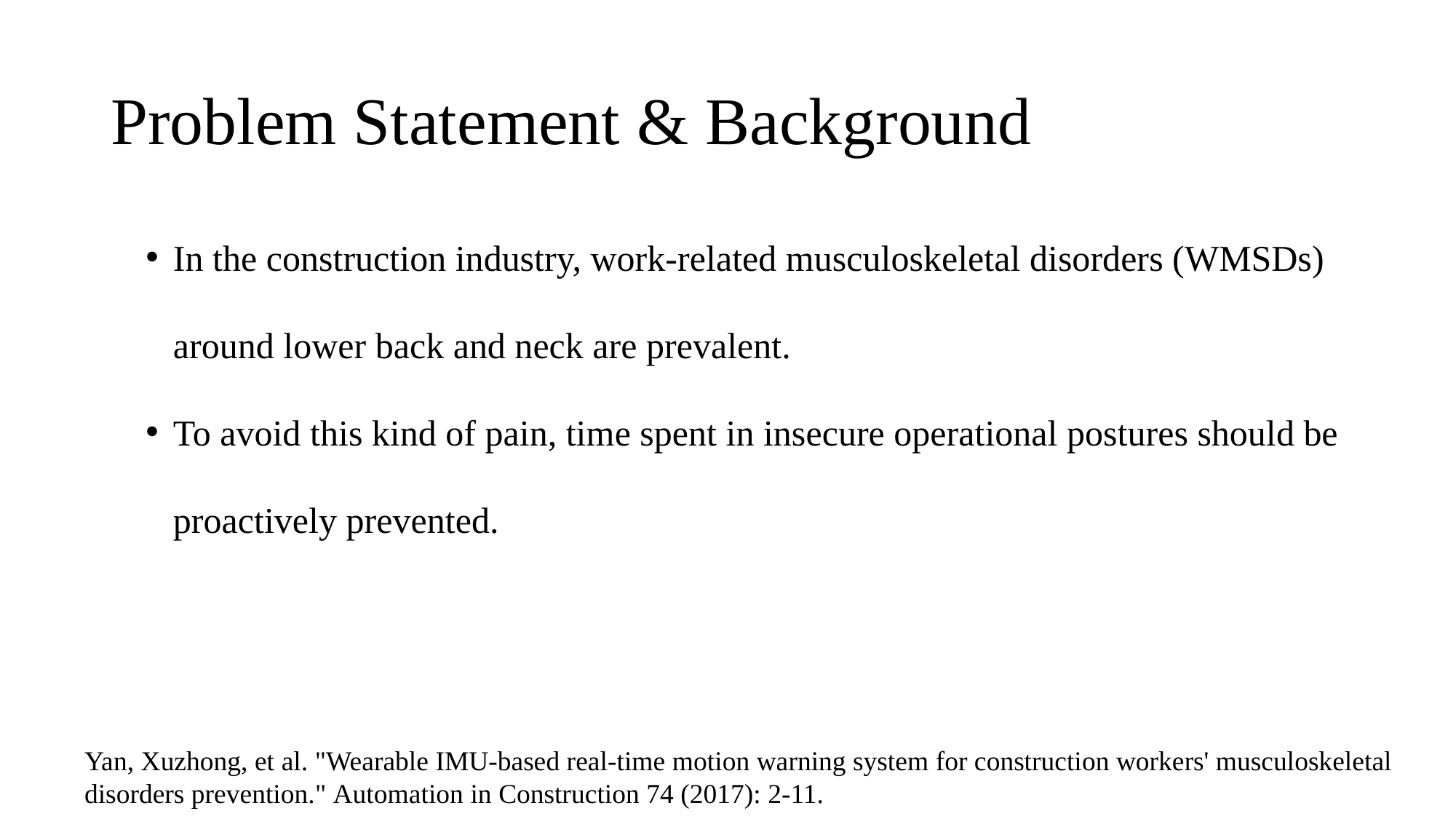

# Problem Statement & Background
In the construction industry, work-related musculoskeletal disorders (WMSDs) around lower back and neck are prevalent.
To avoid this kind of pain, time spent in insecure operational postures should be proactively prevented.

Yan, Xuzhong, et al. "Wearable IMU-based real-time motion warning system for construction workers' musculoskeletal disorders prevention." Automation in Construction 74 (2017): 2-11.